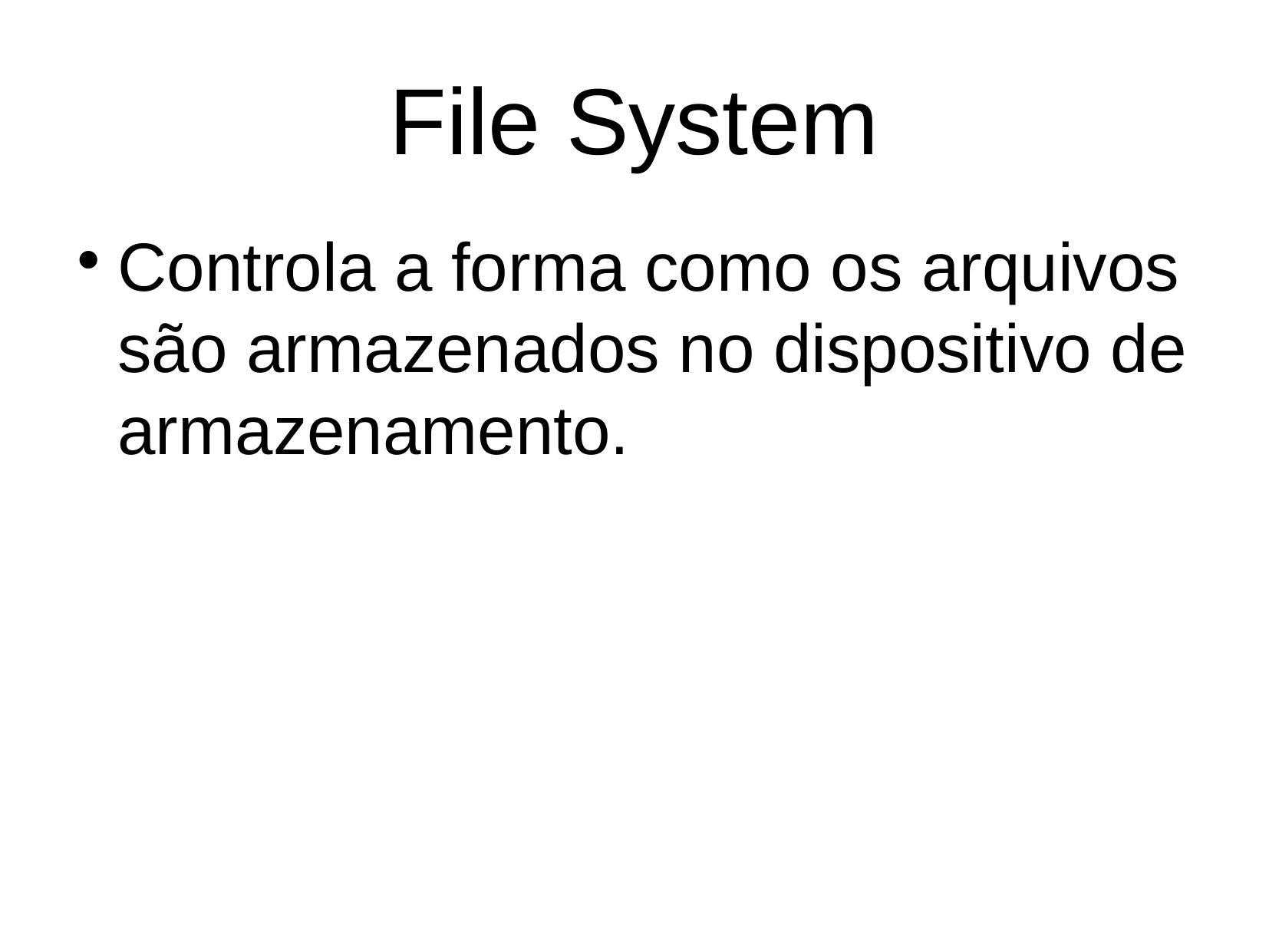

File System
Controla a forma como os arquivos são armazenados no dispositivo de armazenamento.